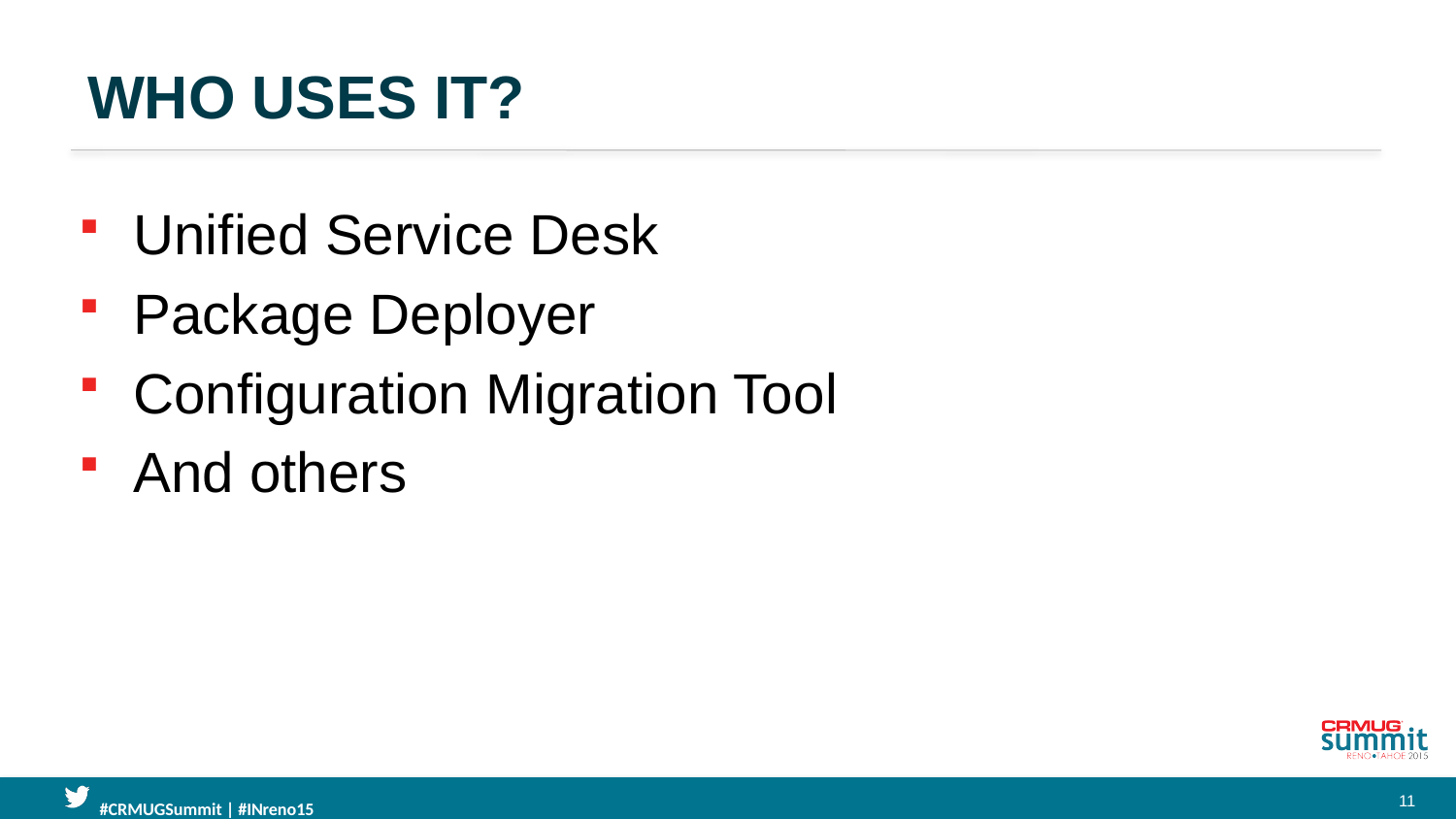

# Who uses it?
Unified Service Desk
Package Deployer
Configuration Migration Tool
And others
11